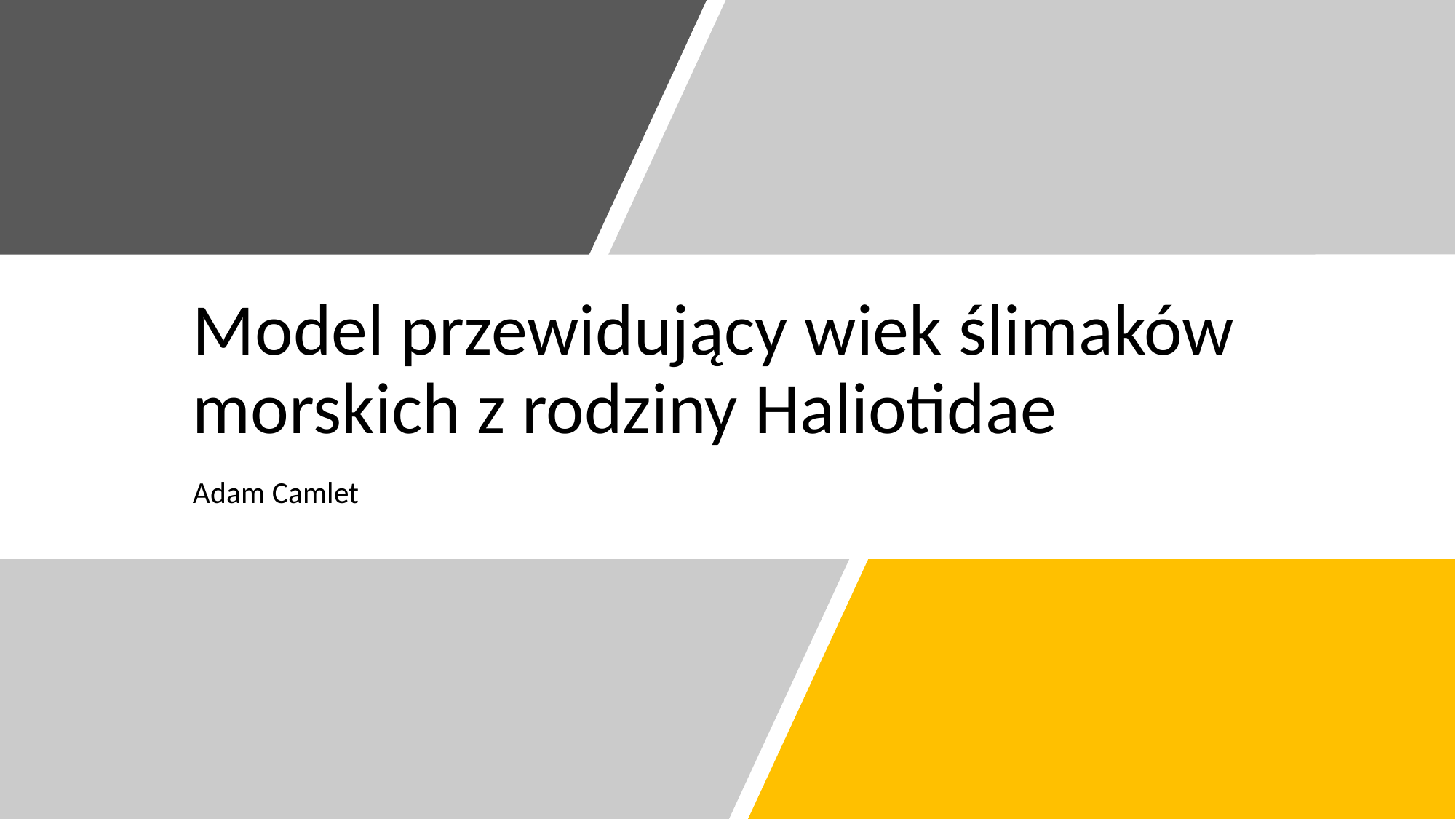

# Model przewidujący wiek ślimaków morskich z rodziny Haliotidae
Adam Camlet